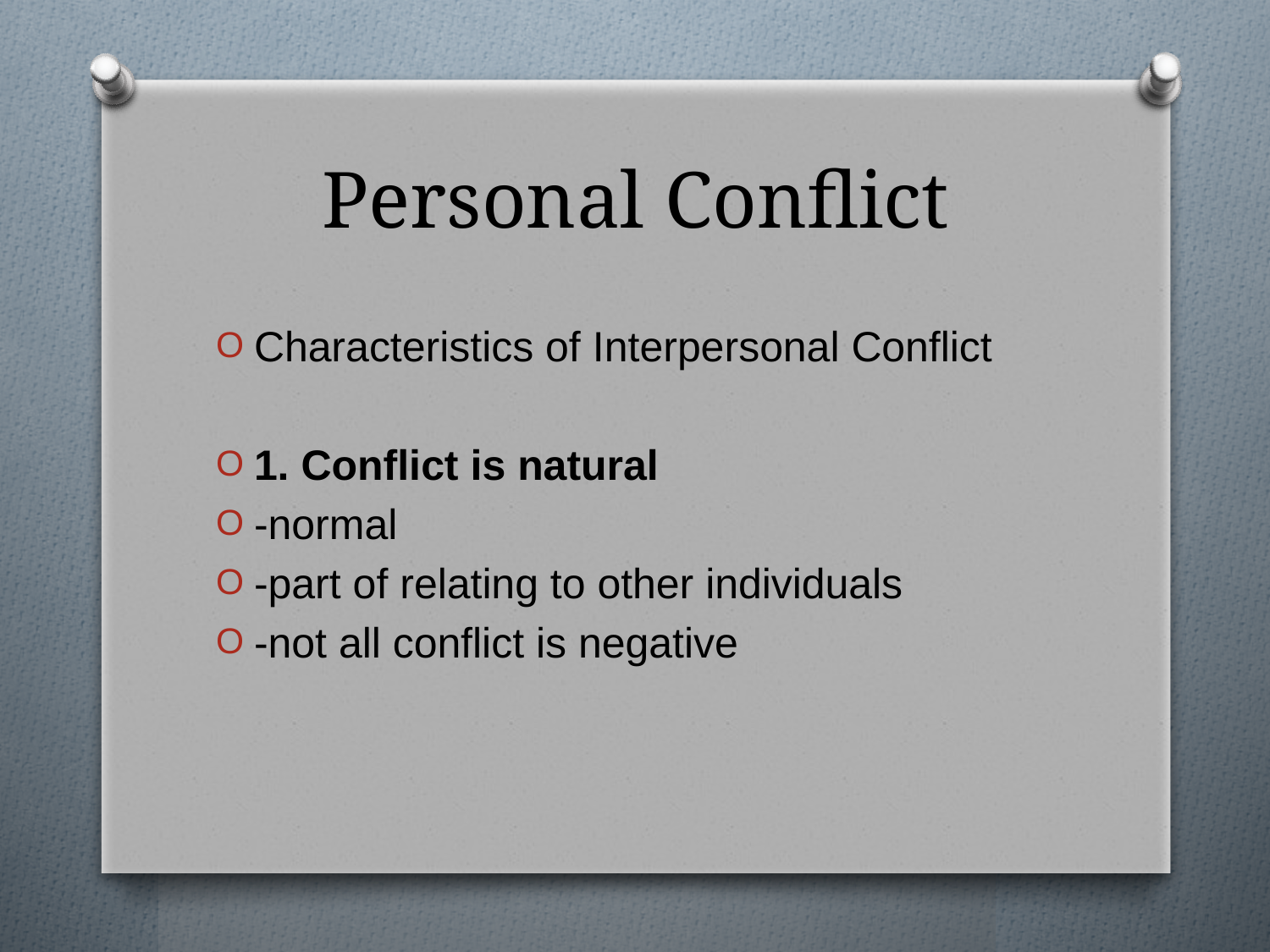

# Personal Conflict

Characteristics of Interpersonal Conflict

1. Conflict is natural
-normal
-part of relating to other individuals
-not all conflict is negative